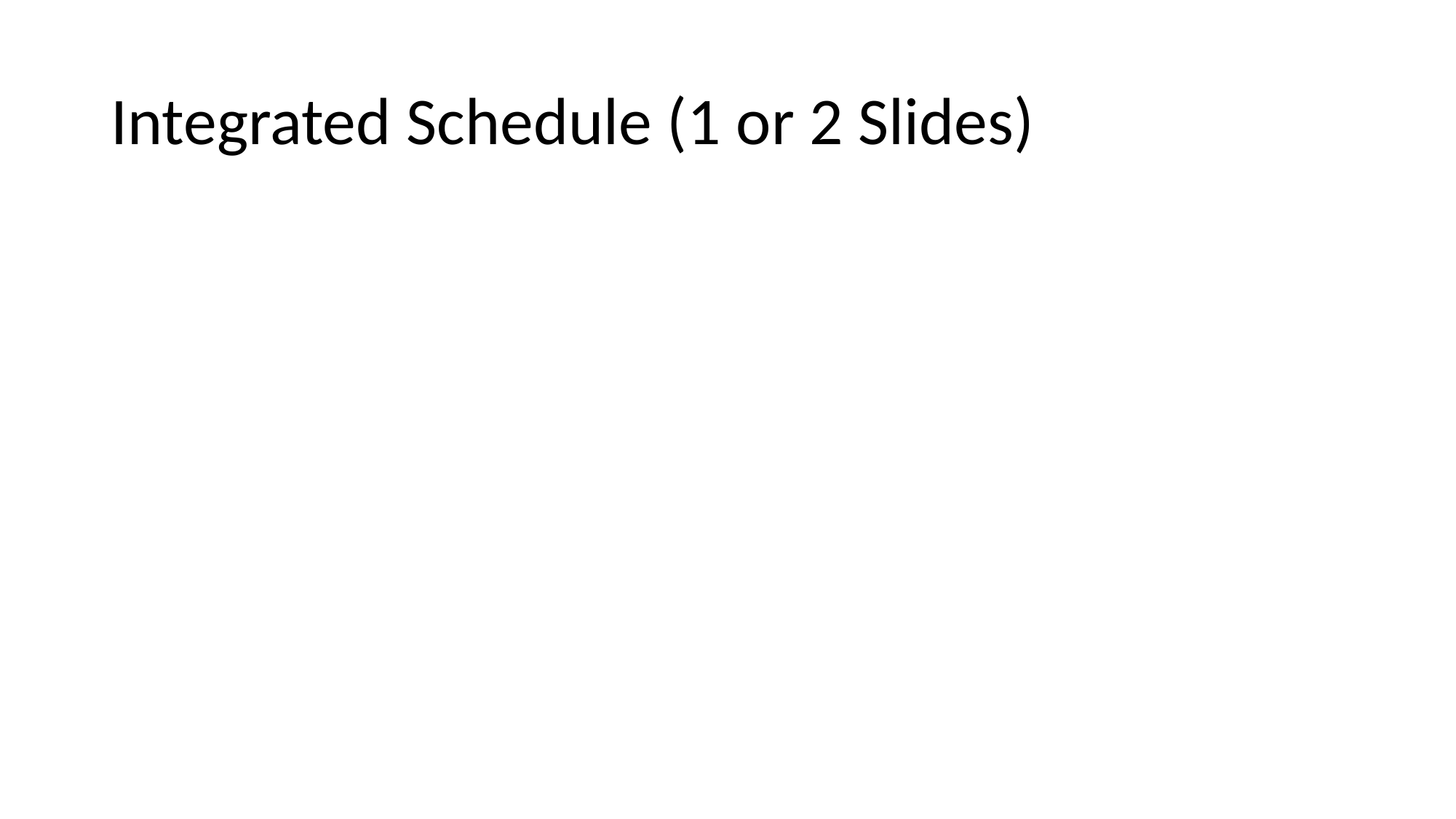

# Integrated Schedule (1 or 2 Slides)